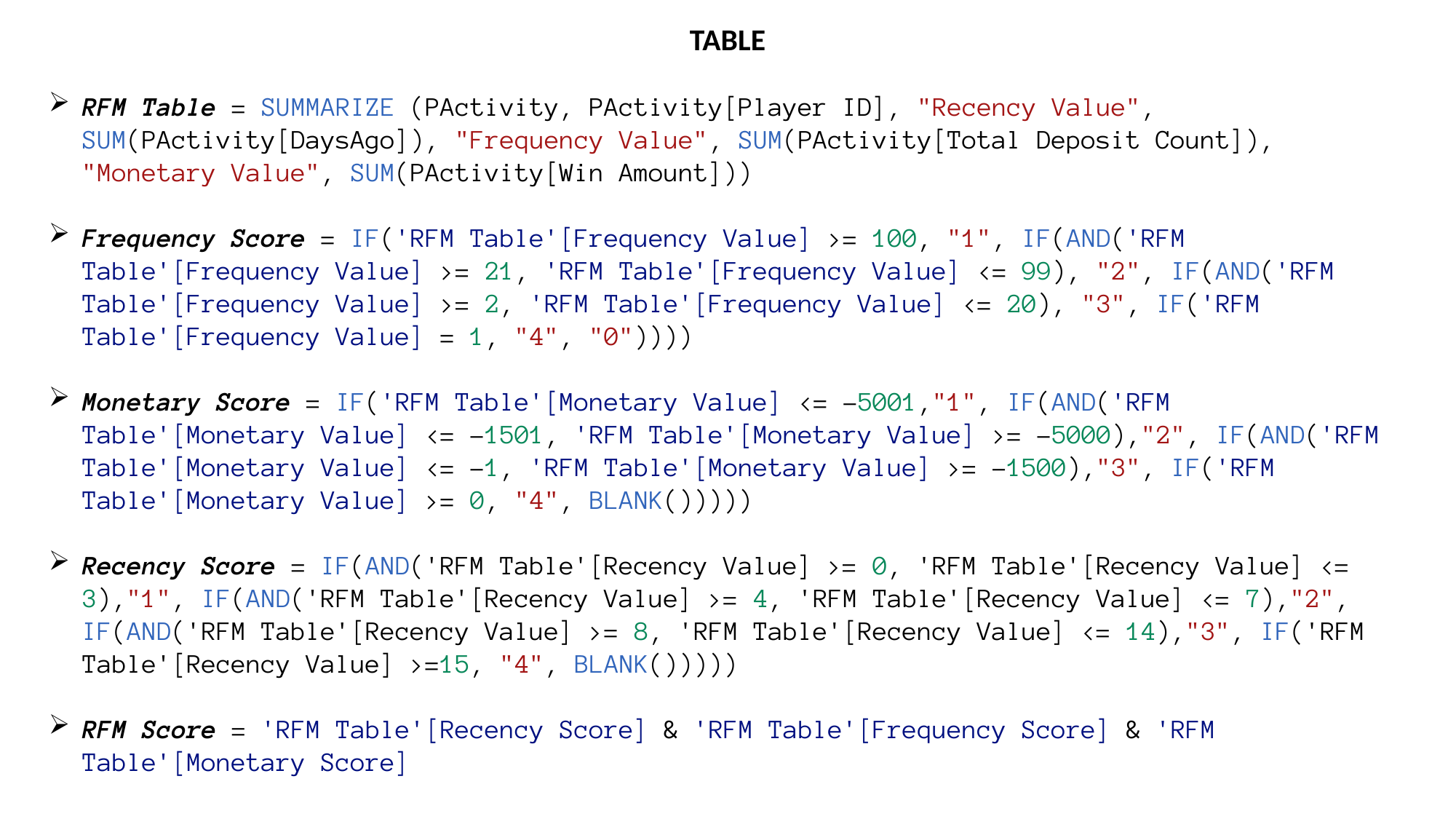

TABLE

RFM Table = SUMMARIZE (PActivity, PActivity[Player ID], "Recency Value", SUM(PActivity[DaysAgo]), "Frequency Value", SUM(PActivity[Total Deposit Count]), "Monetary Value", SUM(PActivity[Win Amount]))

Frequency Score = IF('RFM Table'[Frequency Value] >= 100, "1", IF(AND('RFM Table'[Frequency Value] >= 21, 'RFM Table'[Frequency Value] <= 99), "2", IF(AND('RFM Table'[Frequency Value] >= 2, 'RFM Table'[Frequency Value] <= 20), "3", IF('RFM Table'[Frequency Value] = 1, "4", "0"))))

Monetary Score = IF('RFM Table'[Monetary Value] <= -5001,"1", IF(AND('RFM Table'[Monetary Value] <= -1501, 'RFM Table'[Monetary Value] >= -5000),"2", IF(AND('RFM Table'[Monetary Value] <= -1, 'RFM Table'[Monetary Value] >= -1500),"3", IF('RFM Table'[Monetary Value] >= 0, "4", BLANK()))))

Recency Score = IF(AND('RFM Table'[Recency Value] >= 0, 'RFM Table'[Recency Value] <= 3),"1", IF(AND('RFM Table'[Recency Value] >= 4, 'RFM Table'[Recency Value] <= 7),"2", IF(AND('RFM Table'[Recency Value] >= 8, 'RFM Table'[Recency Value] <= 14),"3", IF('RFM Table'[Recency Value] >=15, "4", BLANK()))))

RFM Score = 'RFM Table'[Recency Score] & 'RFM Table'[Frequency Score] & 'RFM Table'[Monetary Score]